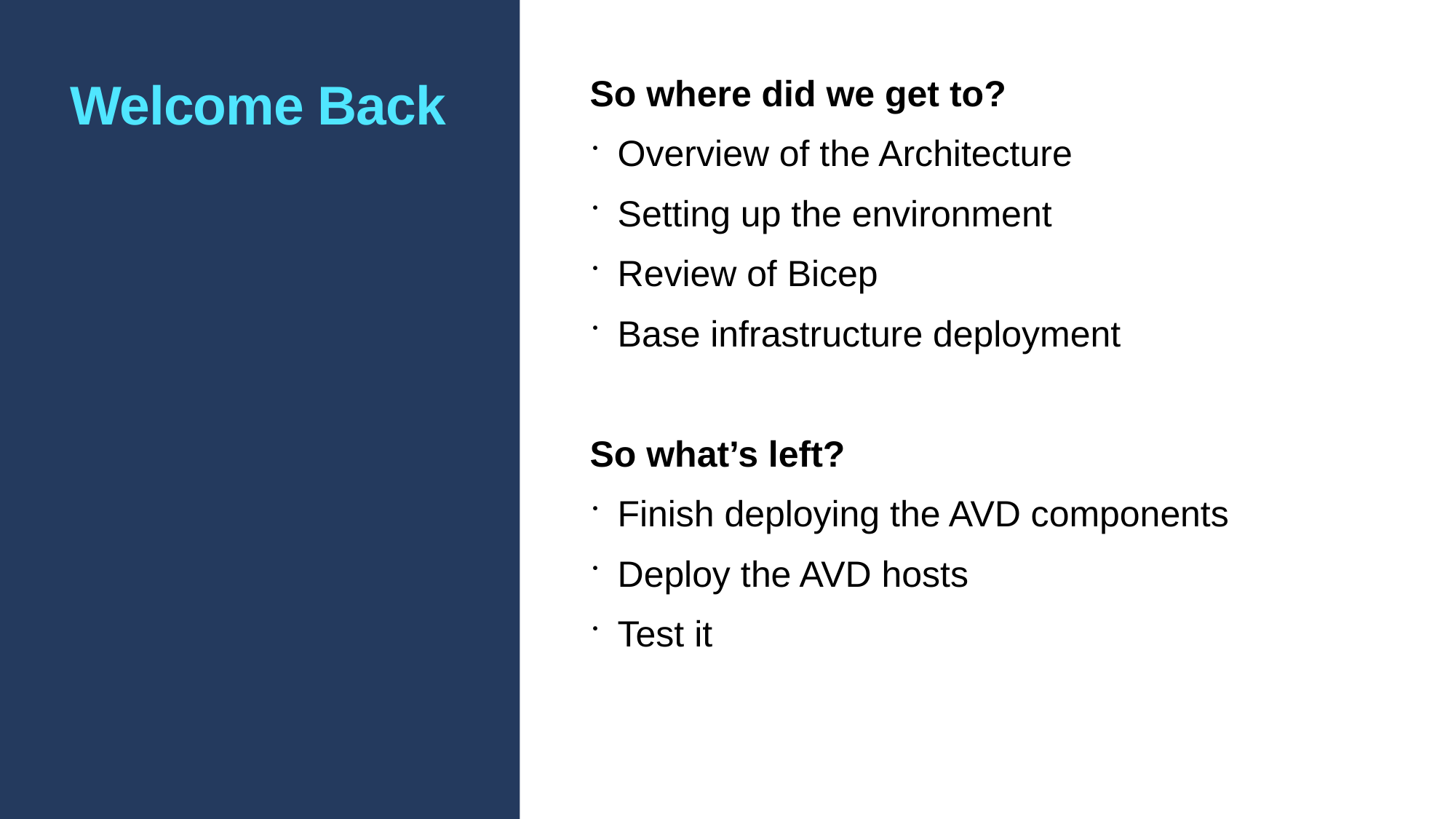

# Welcome Back
So where did we get to?
Overview of the Architecture
Setting up the environment
Review of Bicep
Base infrastructure deployment

So what’s left?
Finish deploying the AVD components
Deploy the AVD hosts
Test it